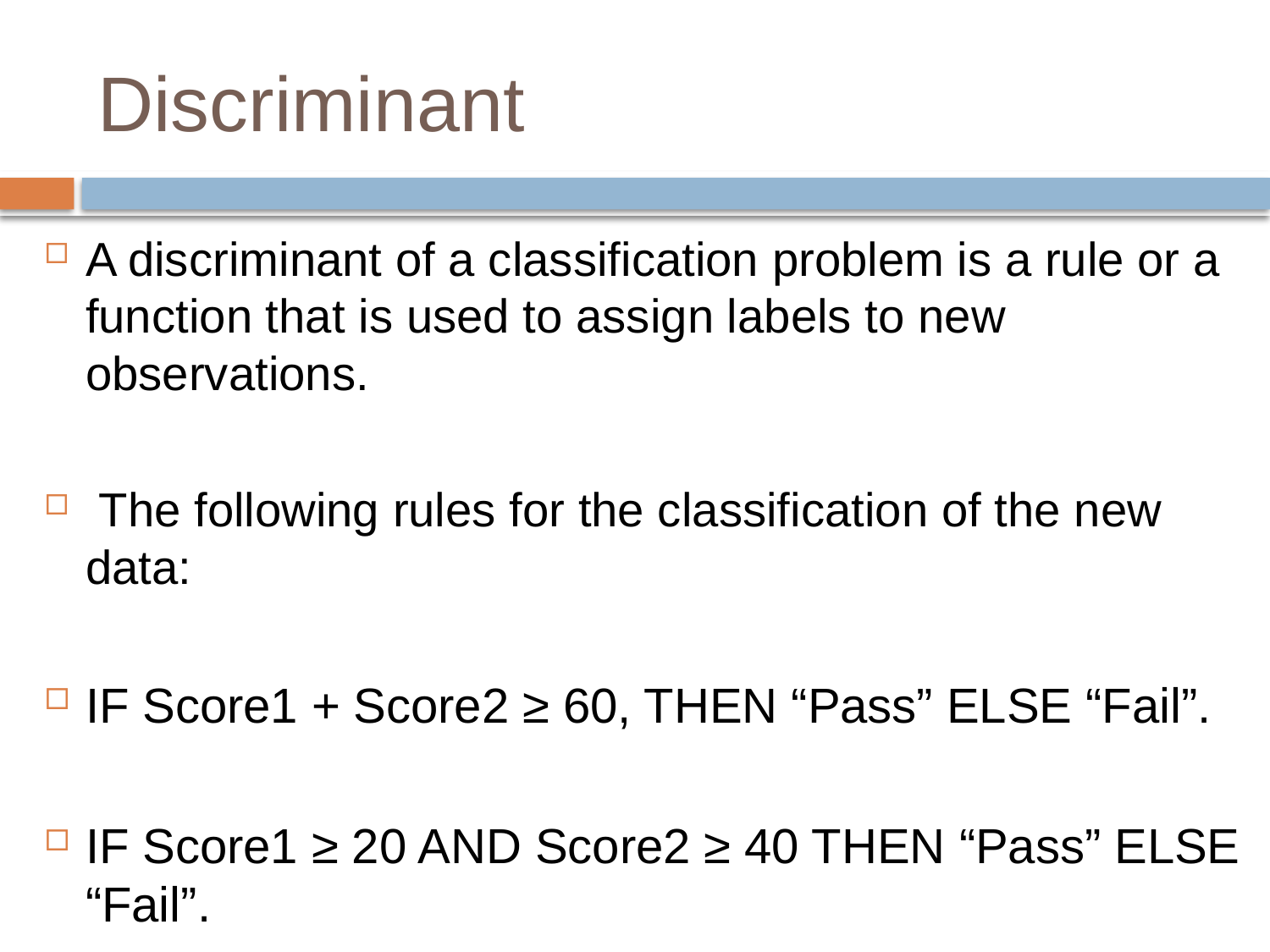

# Discriminant
A discriminant of a classification problem is a rule or a function that is used to assign labels to new observations.

 The following rules for the classification of the new data:

IF Score1 + Score2 ≥ 60, THEN “Pass” ELSE “Fail”.

IF Score1 ≥ 20 AND Score2 ≥ 40 THEN “Pass” ELSE “Fail”.